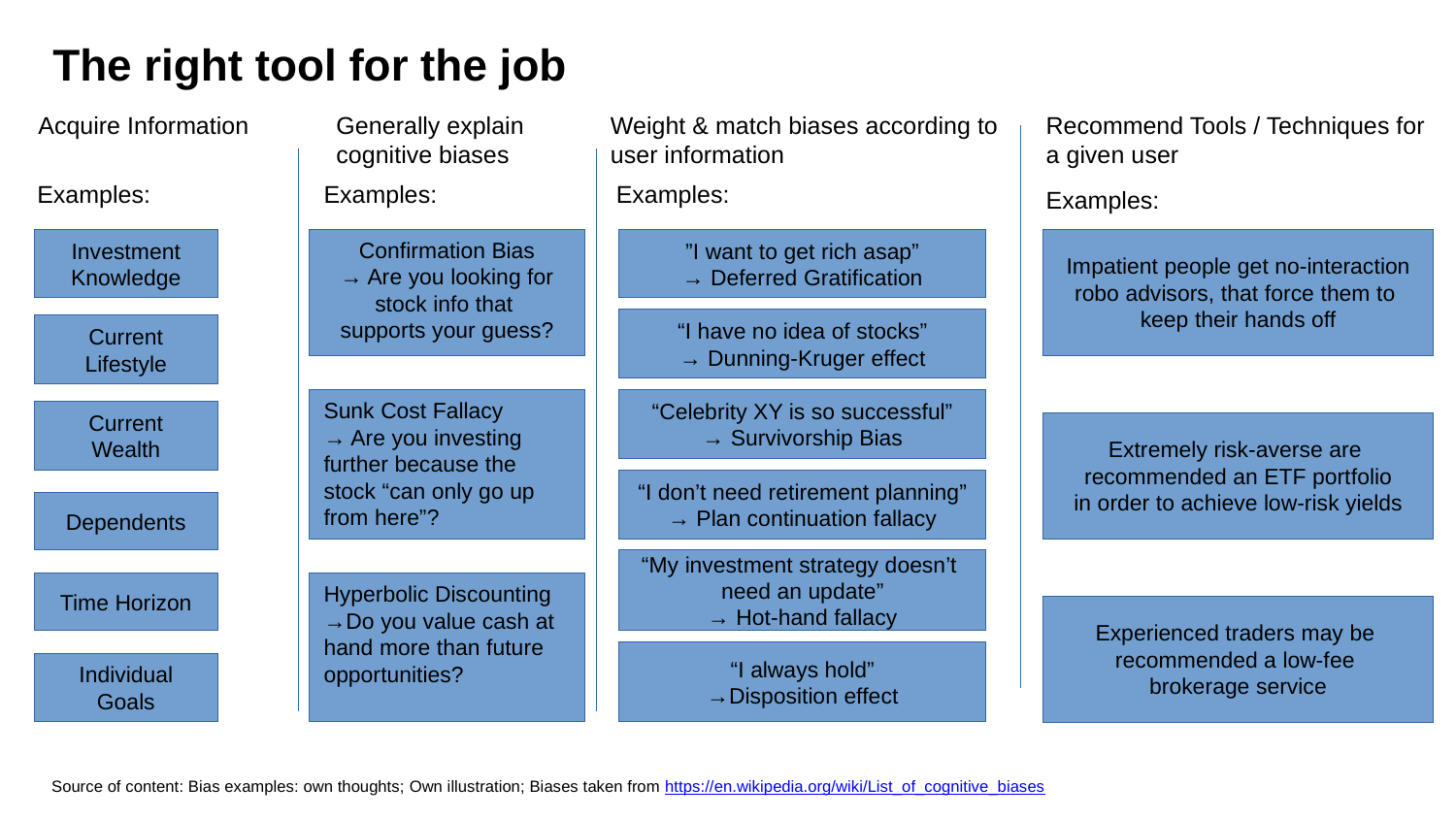

The right tool for the job
Acquire Information
Generally explain cognitive biases
Weight & match biases according to user information
Recommend Tools / Techniques for
a given user

Examples:
Examples:
Examples:
Examples:
Investment
Knowledge
Confirmation Bias
→ Are you looking for stock info that
supports your guess?
”I want to get rich asap”
→ Deferred Gratification
Impatient people get no-interaction
robo advisors, that force them to
keep their hands off
“I have no idea of stocks”
→ Dunning-Kruger effect
Current
Lifestyle
“Celebrity XY is so successful”
→ Survivorship Bias
Sunk Cost Fallacy
→ Are you investing further because the stock “can only go up from here”?
Current
Wealth
Extremely risk-averse are
recommended an ETF portfolio
in order to achieve low-risk yields
“I don’t need retirement planning”
→ Plan continuation fallacy
Dependents
“My investment strategy doesn’t
need an update”
→ Hot-hand fallacy
Time Horizon
Hyperbolic Discounting
→Do you value cash at hand more than future opportunities?
Experienced traders may be
recommended a low-fee
brokerage service
“I always hold”
→Disposition effect
Individual
Goals
Source of content: Bias examples: own thoughts; Own illustration; Biases taken from https://en.wikipedia.org/wiki/List_of_cognitive_biases